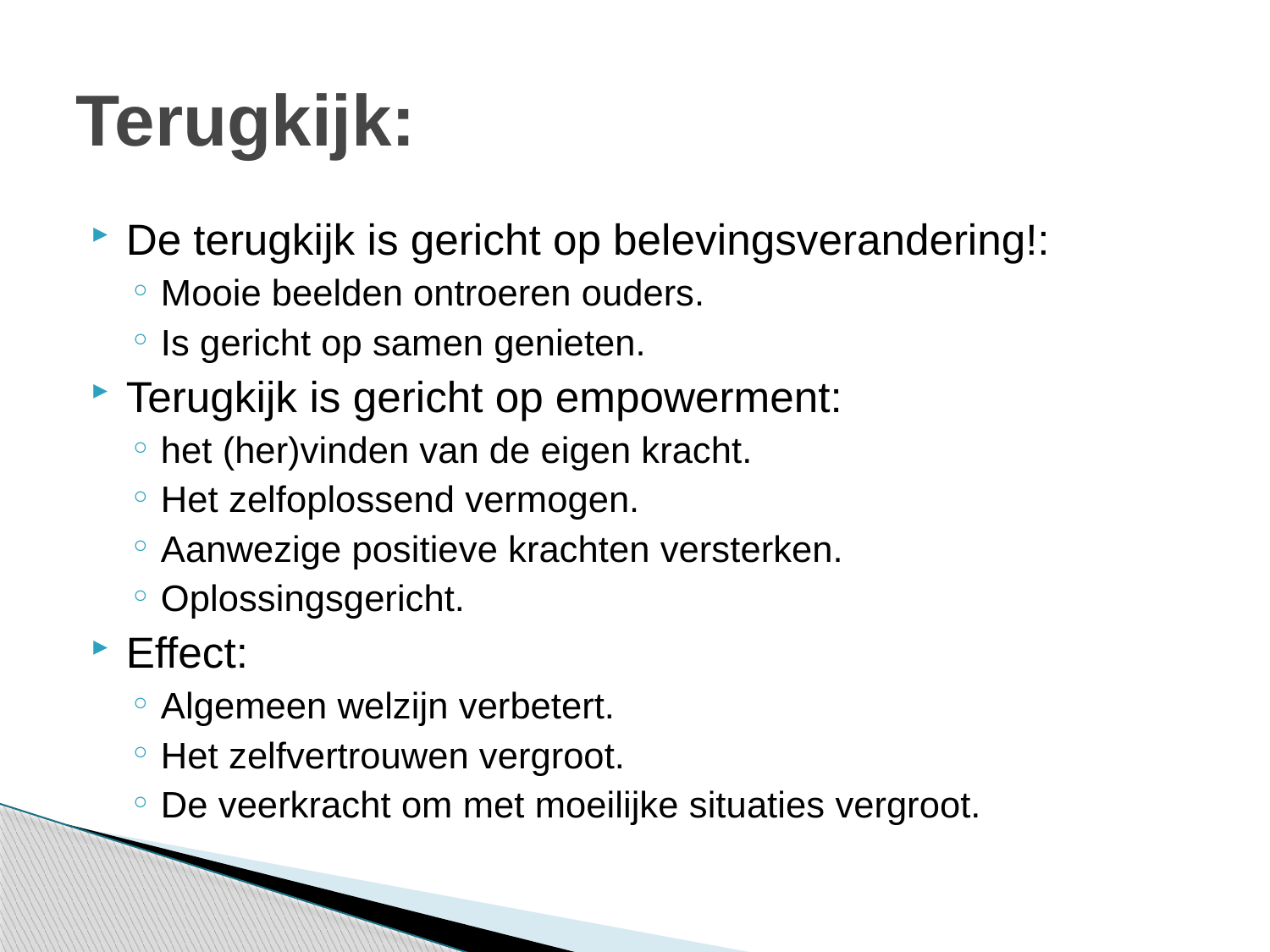

# Terugkijk:
De terugkijk is gericht op belevingsverandering!:
Mooie beelden ontroeren ouders.
Is gericht op samen genieten.
Terugkijk is gericht op empowerment:
het (her)vinden van de eigen kracht.
Het zelfoplossend vermogen.
Aanwezige positieve krachten versterken.
Oplossingsgericht.
Effect:
Algemeen welzijn verbetert.
Het zelfvertrouwen vergroot.
De veerkracht om met moeilijke situaties vergroot.